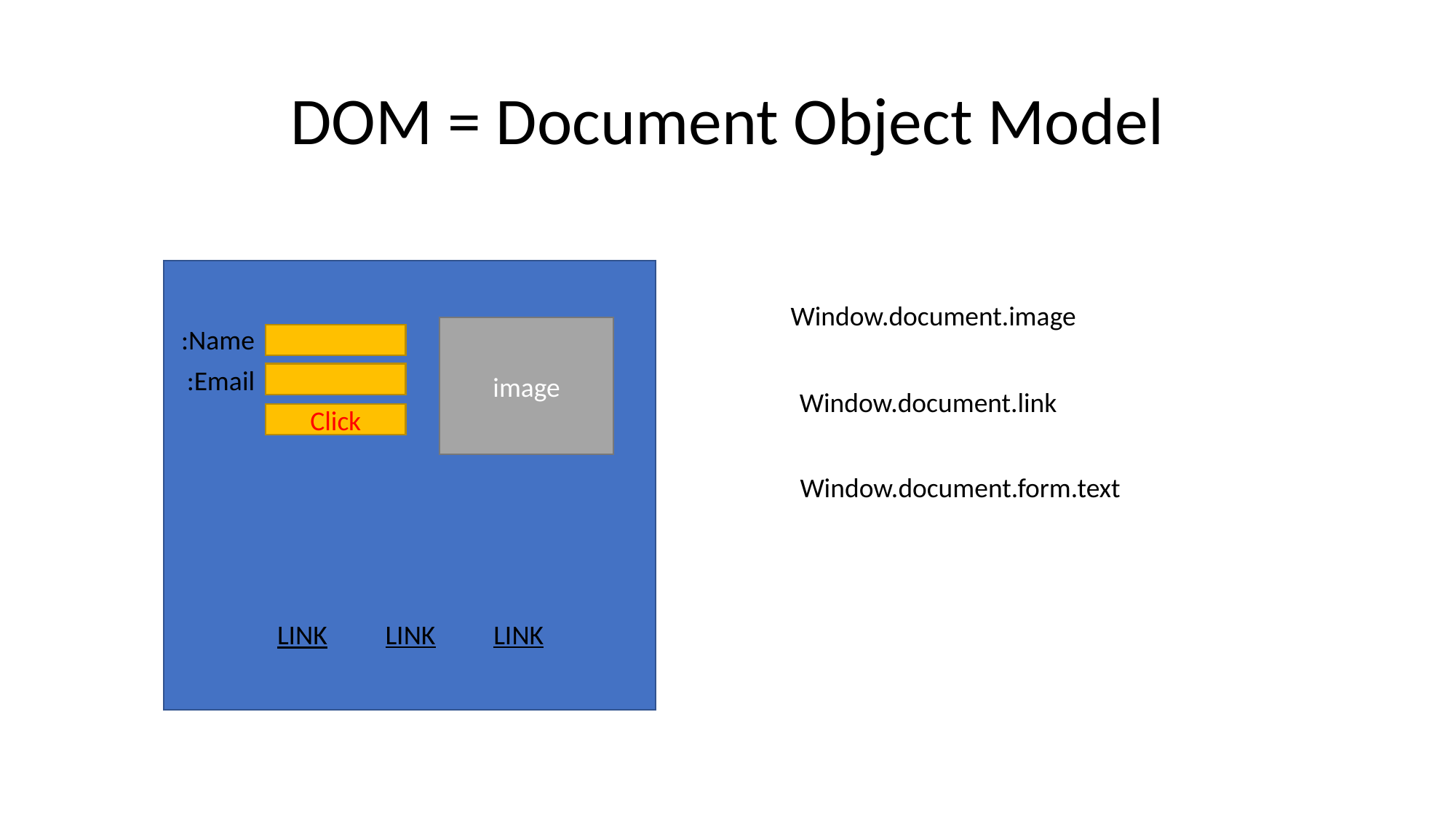

# DOM = Document Object Model

Window.document.image
Name:
image

Email:

Window.document.link
Click
Window.document.form.text
LINK
LINK
LINK